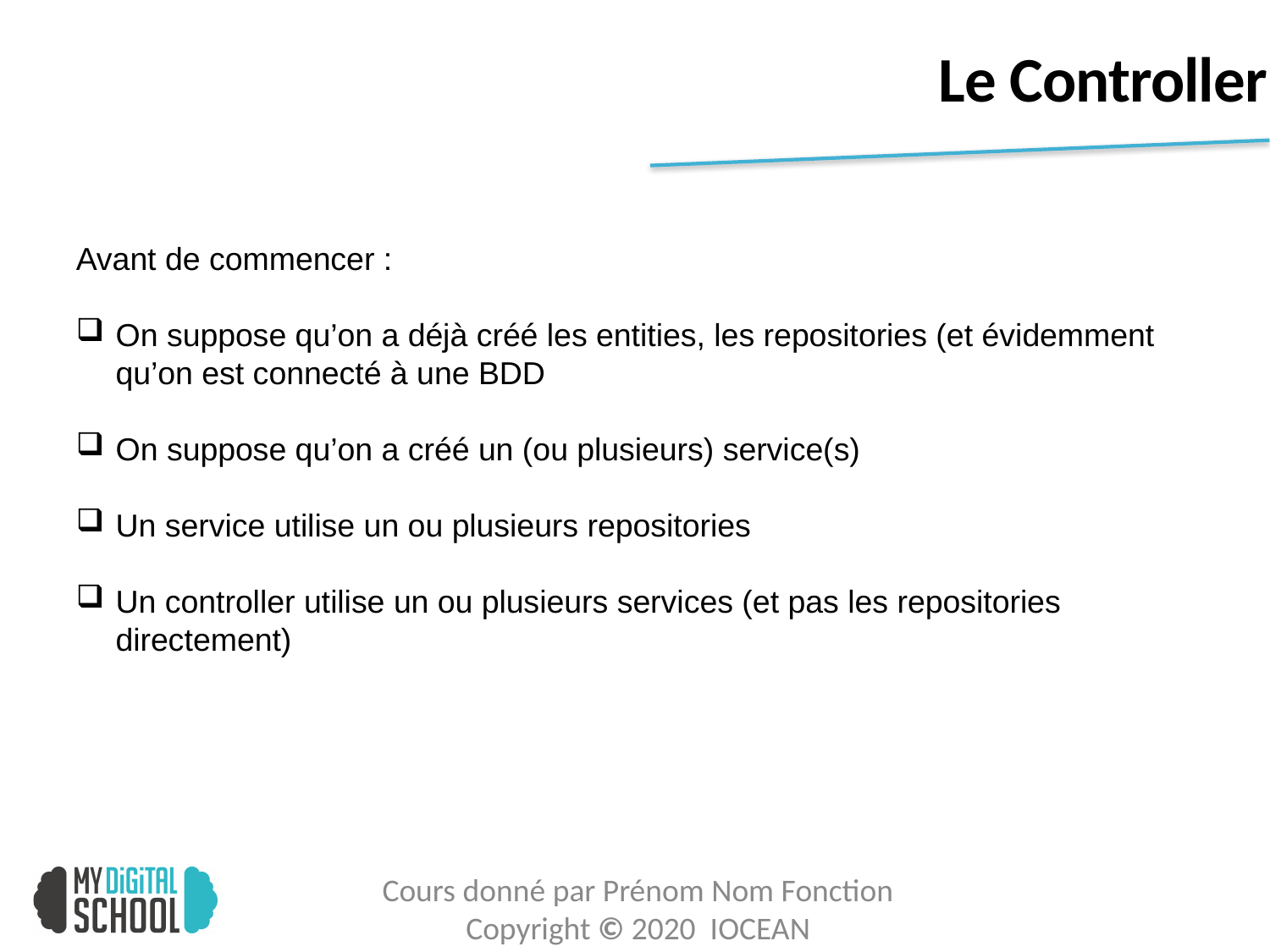

# Le Controller
Avant de commencer :

On suppose qu’on a déjà créé les entities, les repositories (et évidemment qu’on est connecté à une BDD

On suppose qu’on a créé un (ou plusieurs) service(s)

Un service utilise un ou plusieurs repositories

Un controller utilise un ou plusieurs services (et pas les repositories directement)